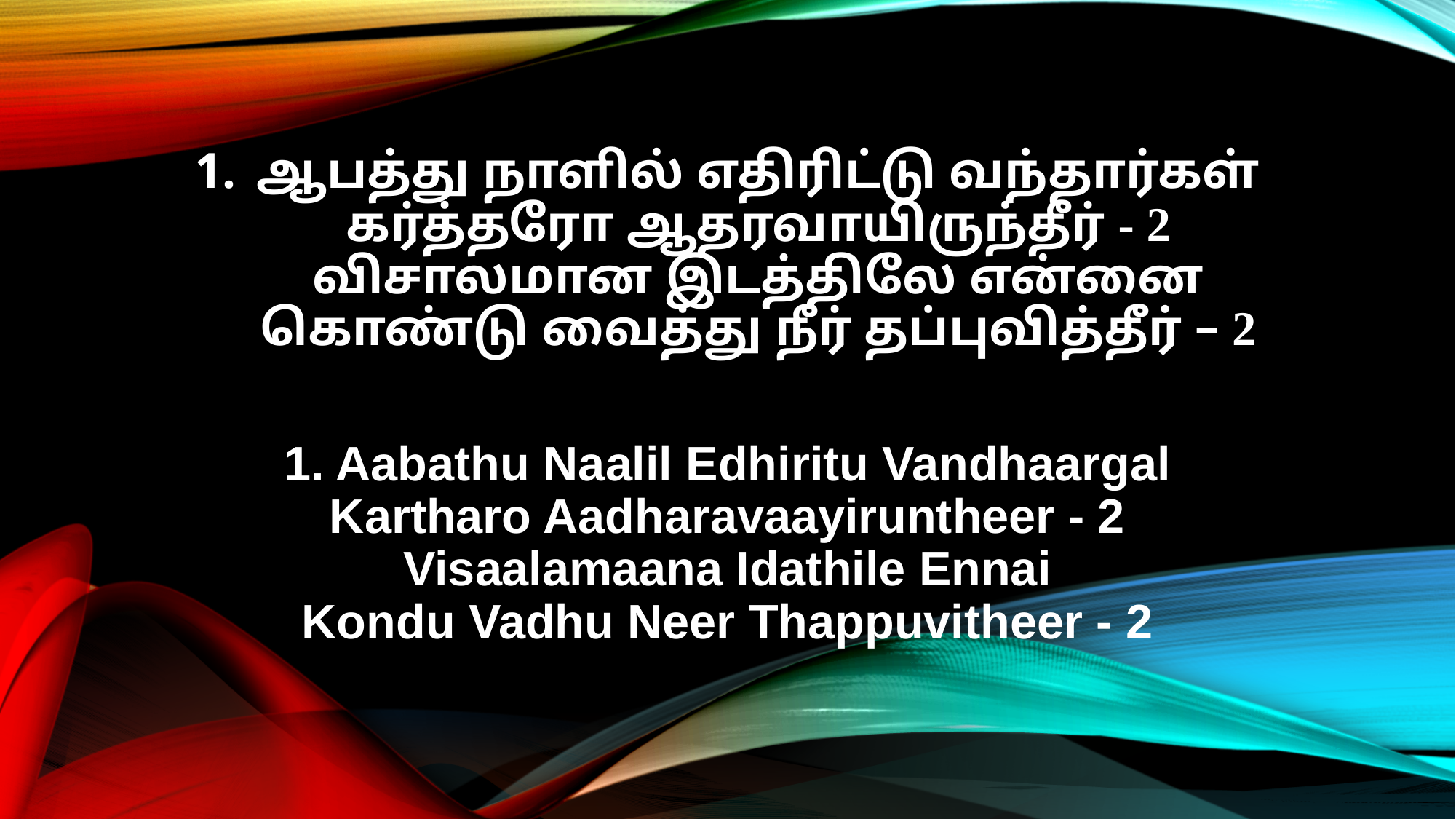

ஆபத்து நாளில் எதிரிட்டு வந்தார்கள்
கர்த்தரோ ஆதரவாயிருந்தீர் - 2
விசாலமான இடத்திலே என்னை
கொண்டு வைத்து நீர் தப்புவித்தீர் – 2

1. Aabathu Naalil Edhiritu Vandhaargal
Kartharo Aadharavaayiruntheer - 2
Visaalamaana Idathile Ennai
Kondu Vadhu Neer Thappuvitheer - 2